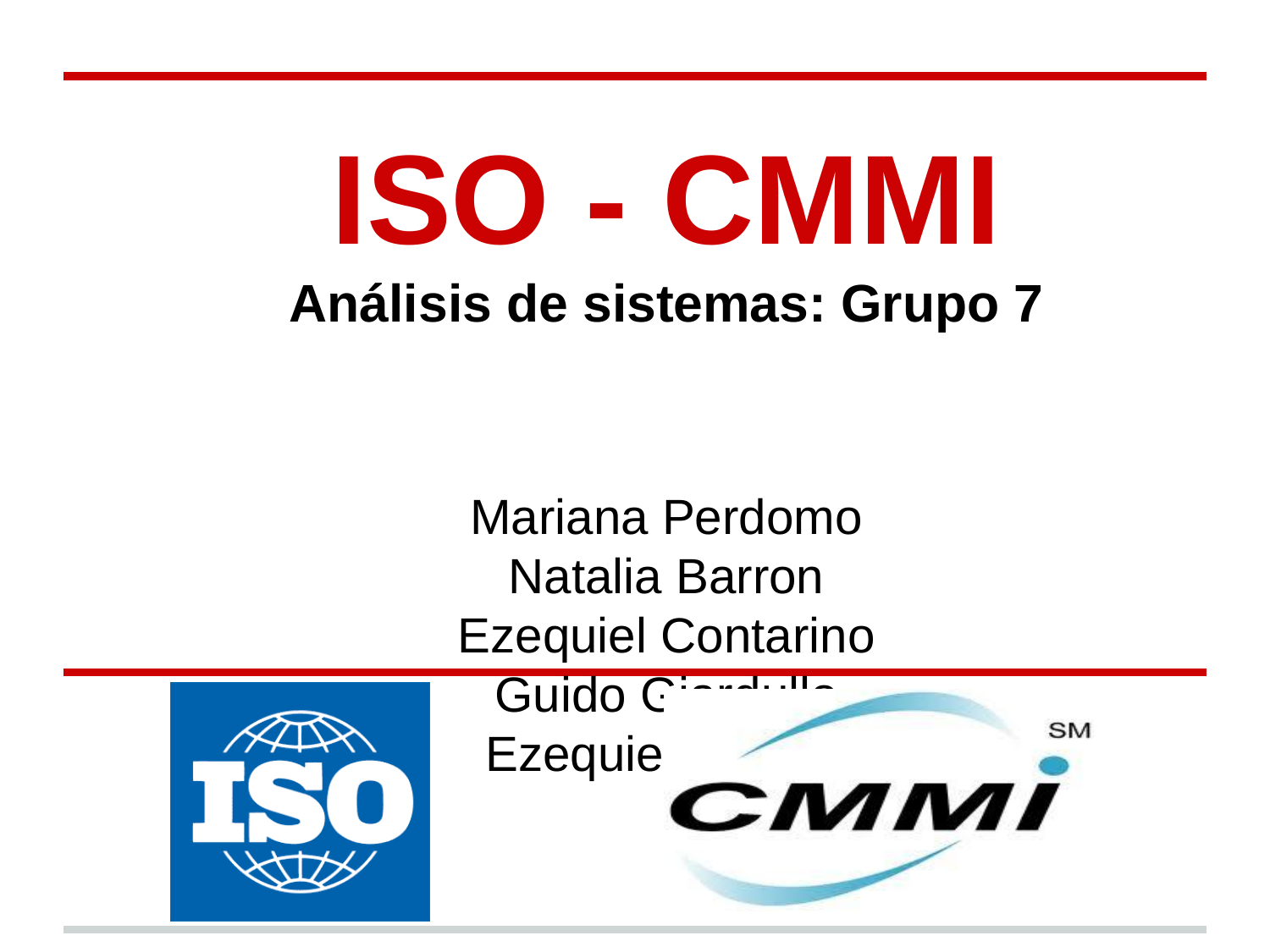

# ISO - CMMI
Análisis de sistemas: Grupo 7

Mariana Perdomo
Natalia Barron
Ezequiel Contarino
Guido Giardullo
Ezequiel Paolillo